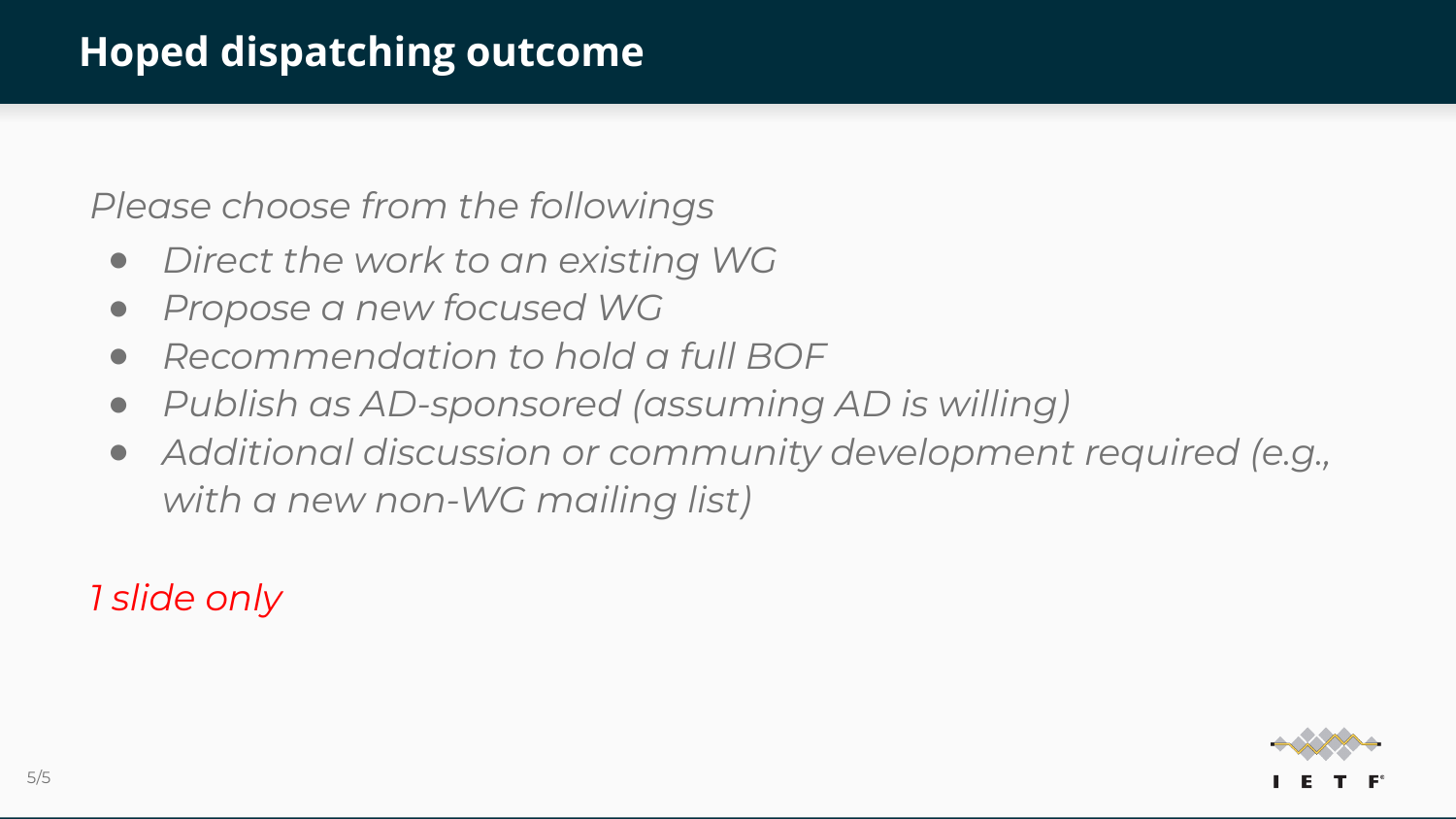

# Hoped dispatching outcome
Please choose from the followings
Direct the work to an existing WG
Propose a new focused WG
Recommendation to hold a full BOF
Publish as AD-sponsored (assuming AD is willing)
Additional discussion or community development required (e.g., with a new non-WG mailing list)

1 slide only
5